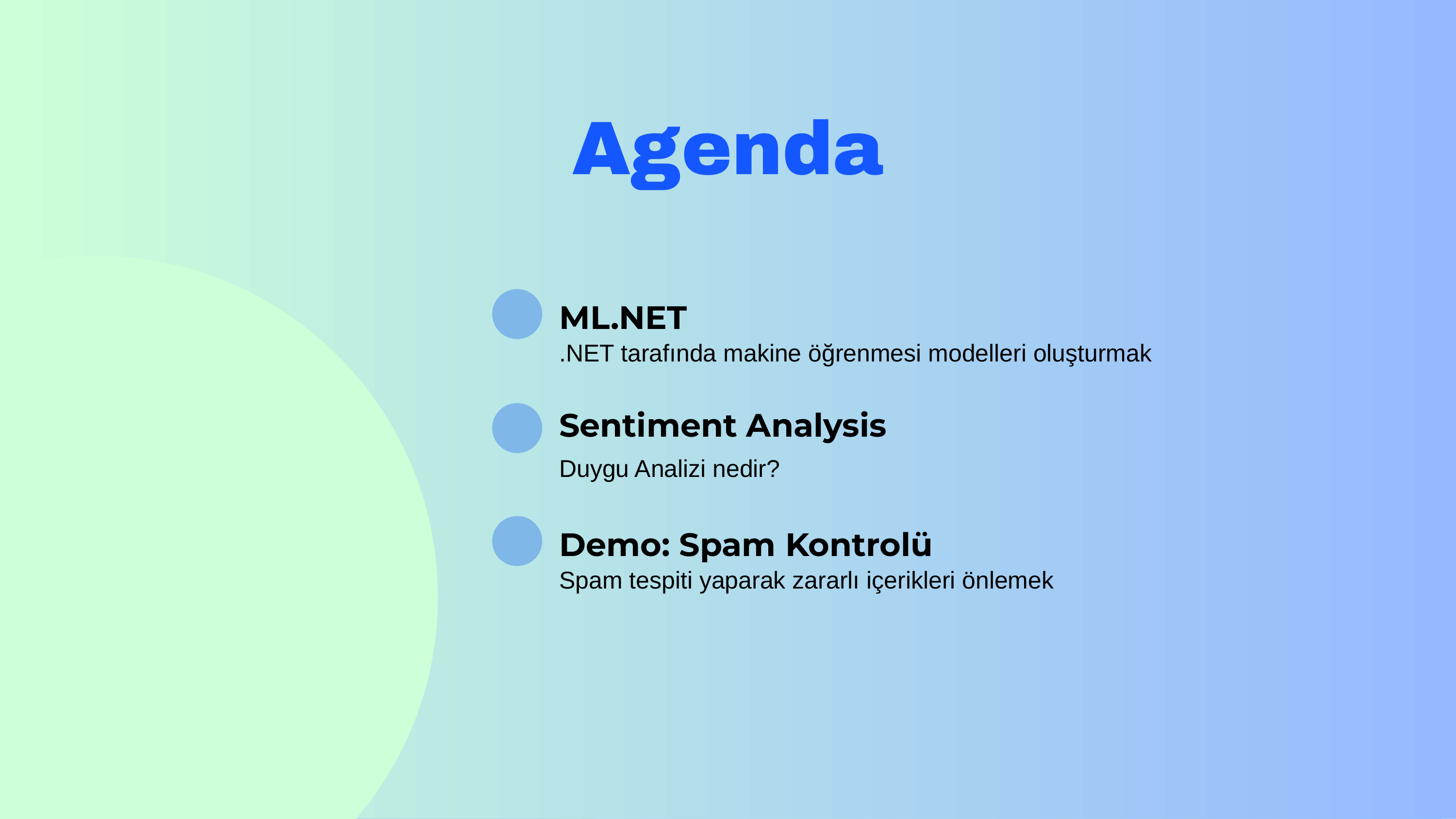

Agenda

ML.NET
.NET tarafında makine öğrenmesi modelleri oluşturmak

Sentiment Analysis
Duygu Analizi nedir?

Demo: Spam Kontrolü
Spam tespiti yaparak zararlı içerikleri önlemek